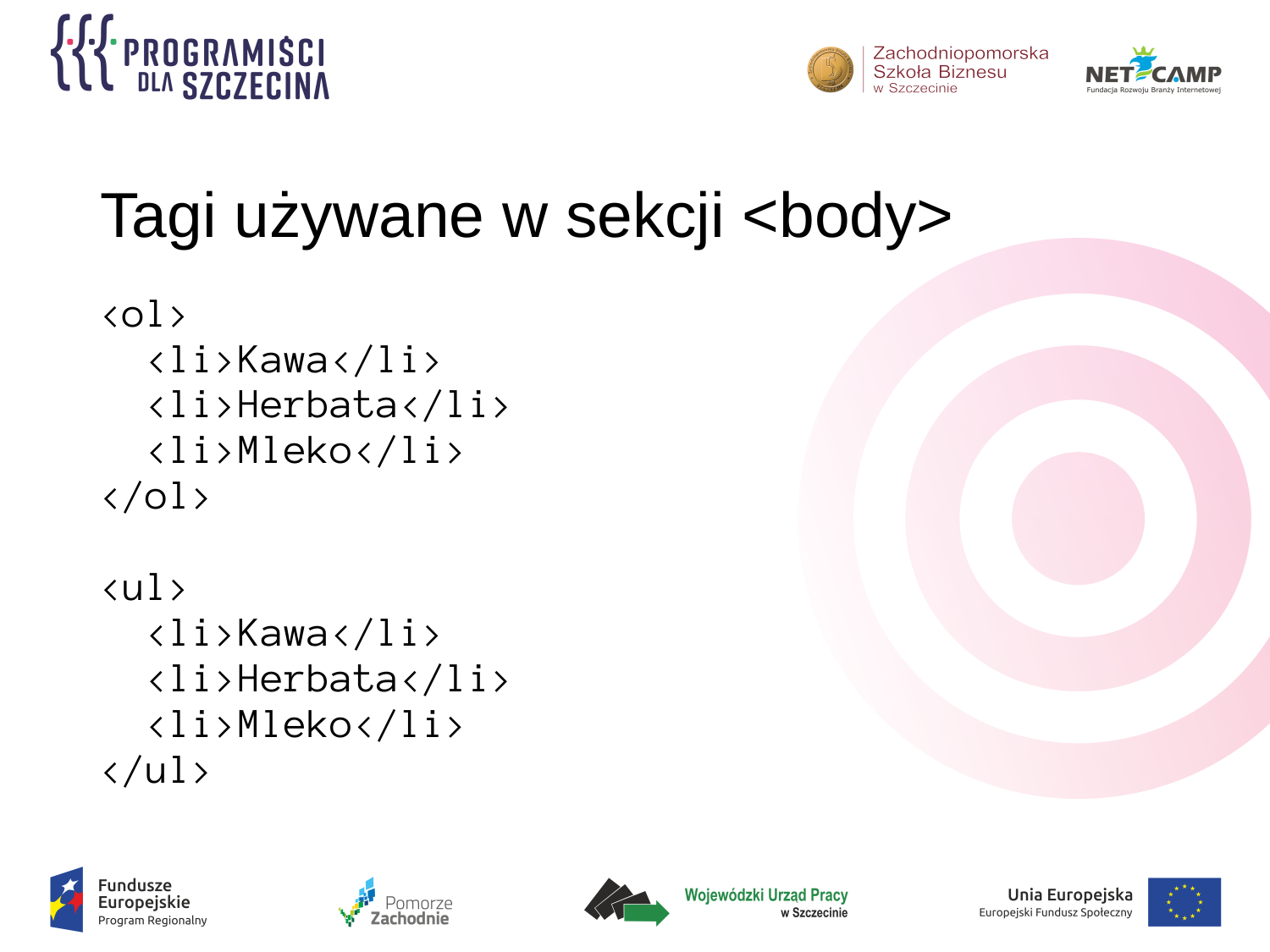

# Tagi używane w sekcji <body>
<ol>
  <li>Kawa</li>
  <li>Herbata</li>
  <li>Mleko</li>
</ol>
<ul>
  <li>Kawa</li>
  <li>Herbata</li>
  <li>Mleko</li>
</ul>